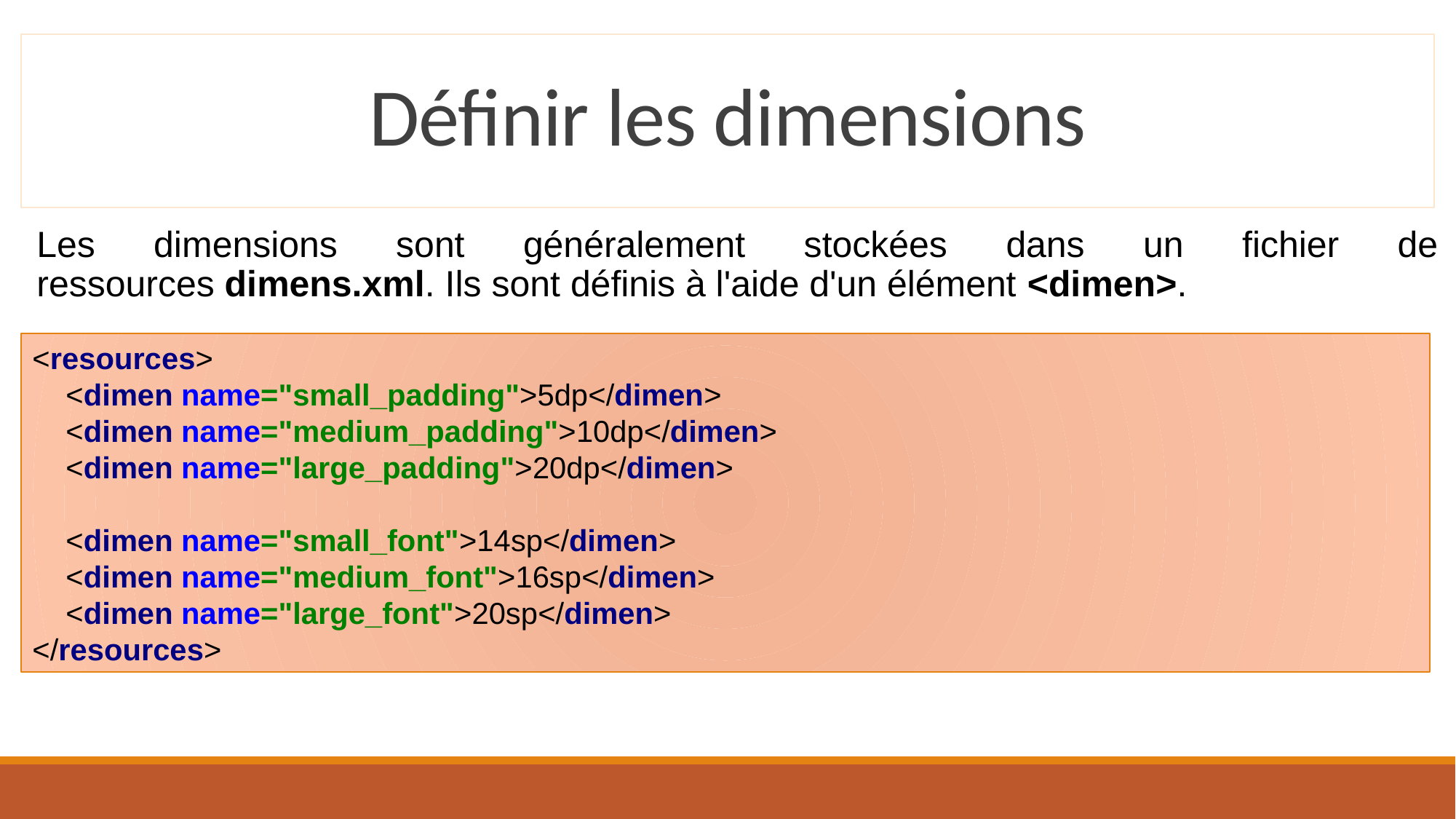

# Définir les dimensions
Les dimensions sont généralement stockées dans un fichier de ressources dimens.xml. Ils sont définis à l'aide d'un élément <dimen>.
<resources>
    <dimen name="small_padding">5dp</dimen>
    <dimen name="medium_padding">10dp</dimen>
    <dimen name="large_padding">20dp</dimen>
    <dimen name="small_font">14sp</dimen>
    <dimen name="medium_font">16sp</dimen>
    <dimen name="large_font">20sp</dimen>
</resources>